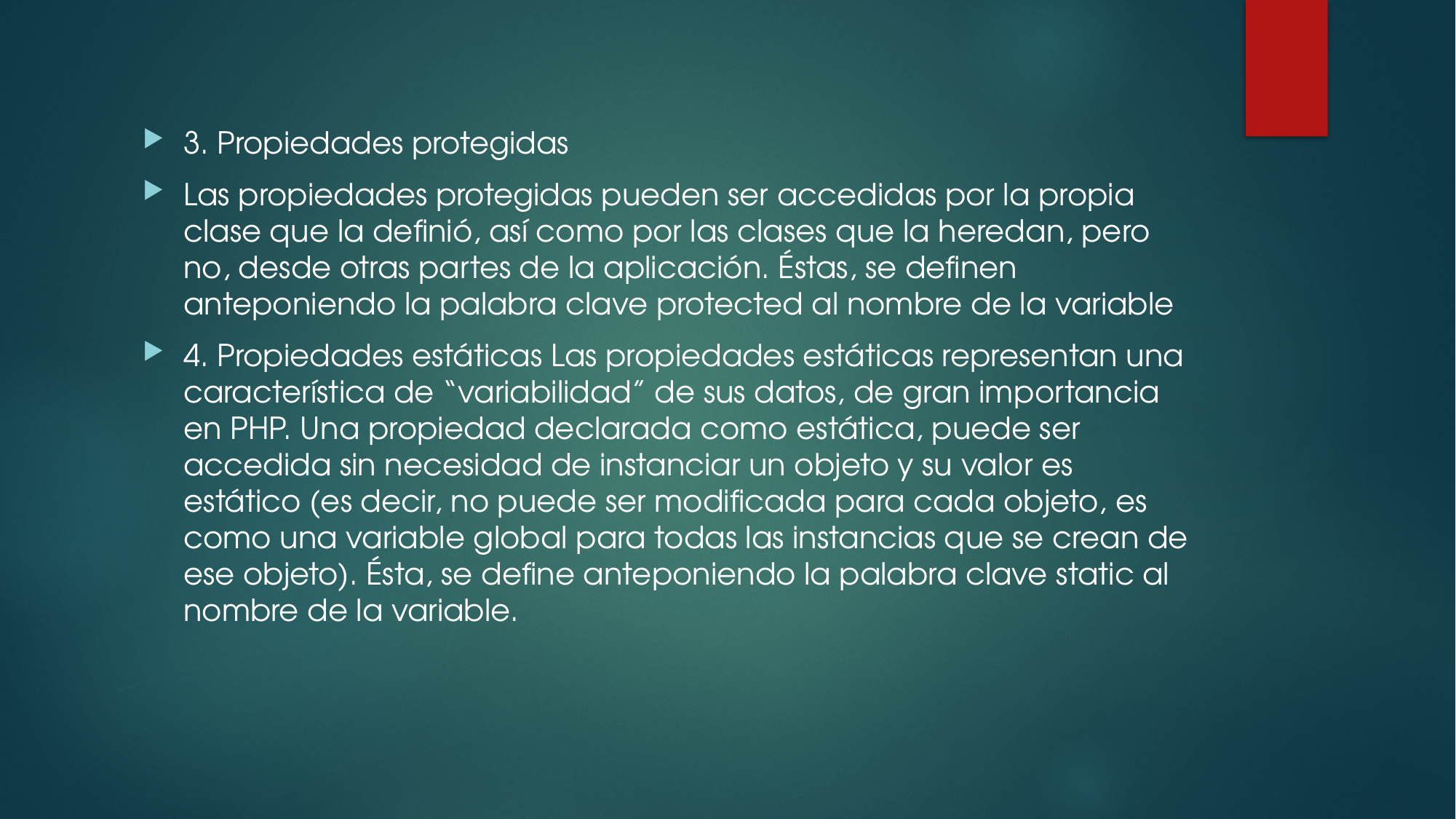

3. Propiedades protegidas
Las propiedades protegidas pueden ser accedidas por la propia clase que la definió, así como por las clases que la heredan, pero no, desde otras partes de la aplicación. Éstas, se definen anteponiendo la palabra clave protected al nombre de la variable
4. Propiedades estáticas Las propiedades estáticas representan una característica de “variabilidad” de sus datos, de gran importancia en PHP. Una propiedad declarada como estática, puede ser accedida sin necesidad de instanciar un objeto y su valor es estático (es decir, no puede ser modificada para cada objeto, es como una variable global para todas las instancias que se crean de ese objeto). Ésta, se define anteponiendo la palabra clave static al nombre de la variable.